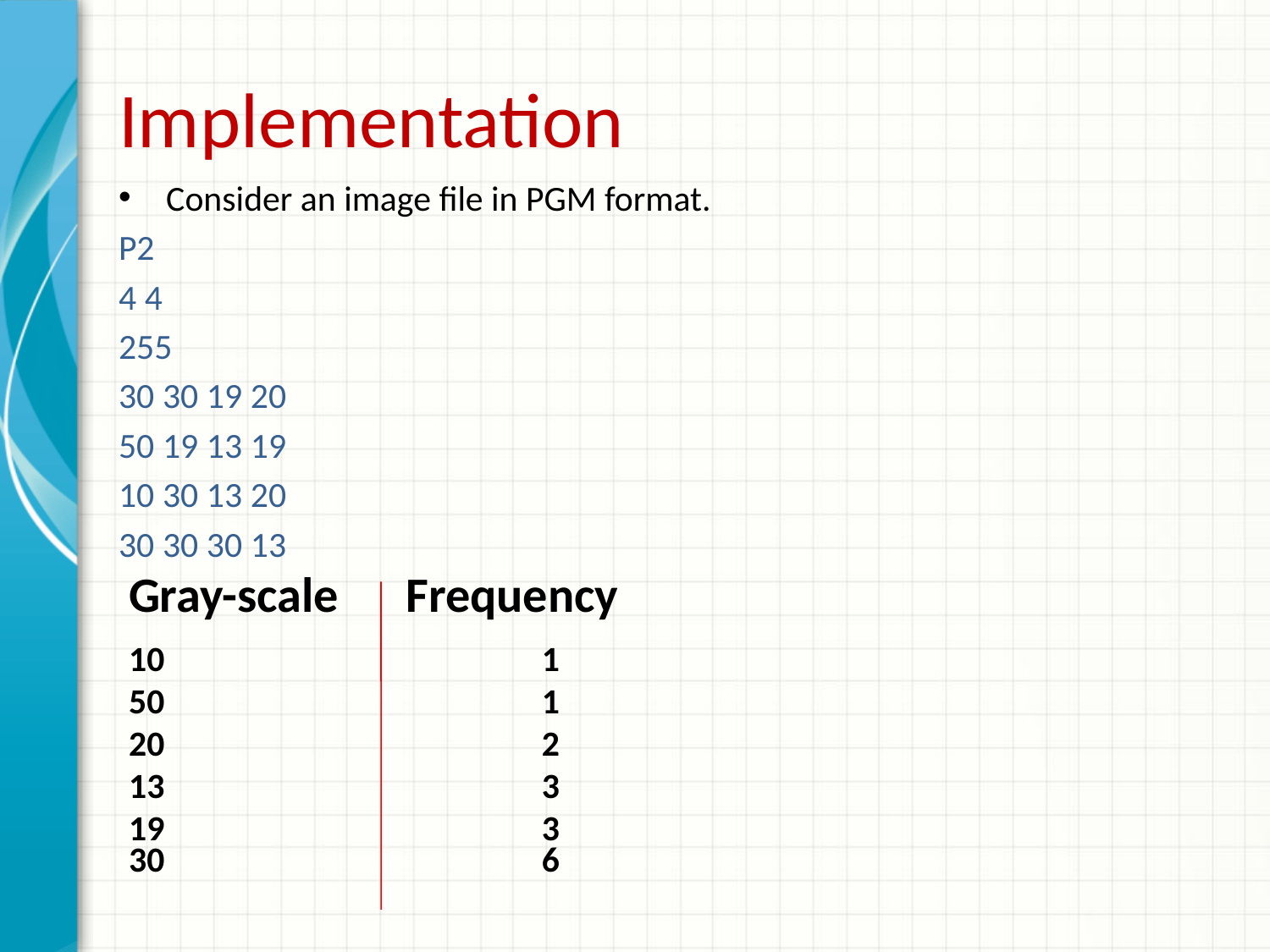

# Implementation
Consider an image file in PGM format.
P2
4 4
255
30 30 19 20
50 19 13 19
10 30 13 20
30 30 30 13

Gray-scale      Frequency

10            		    1

50            		    1

20            		    2

13            		    3

19            		    3
30            		    6